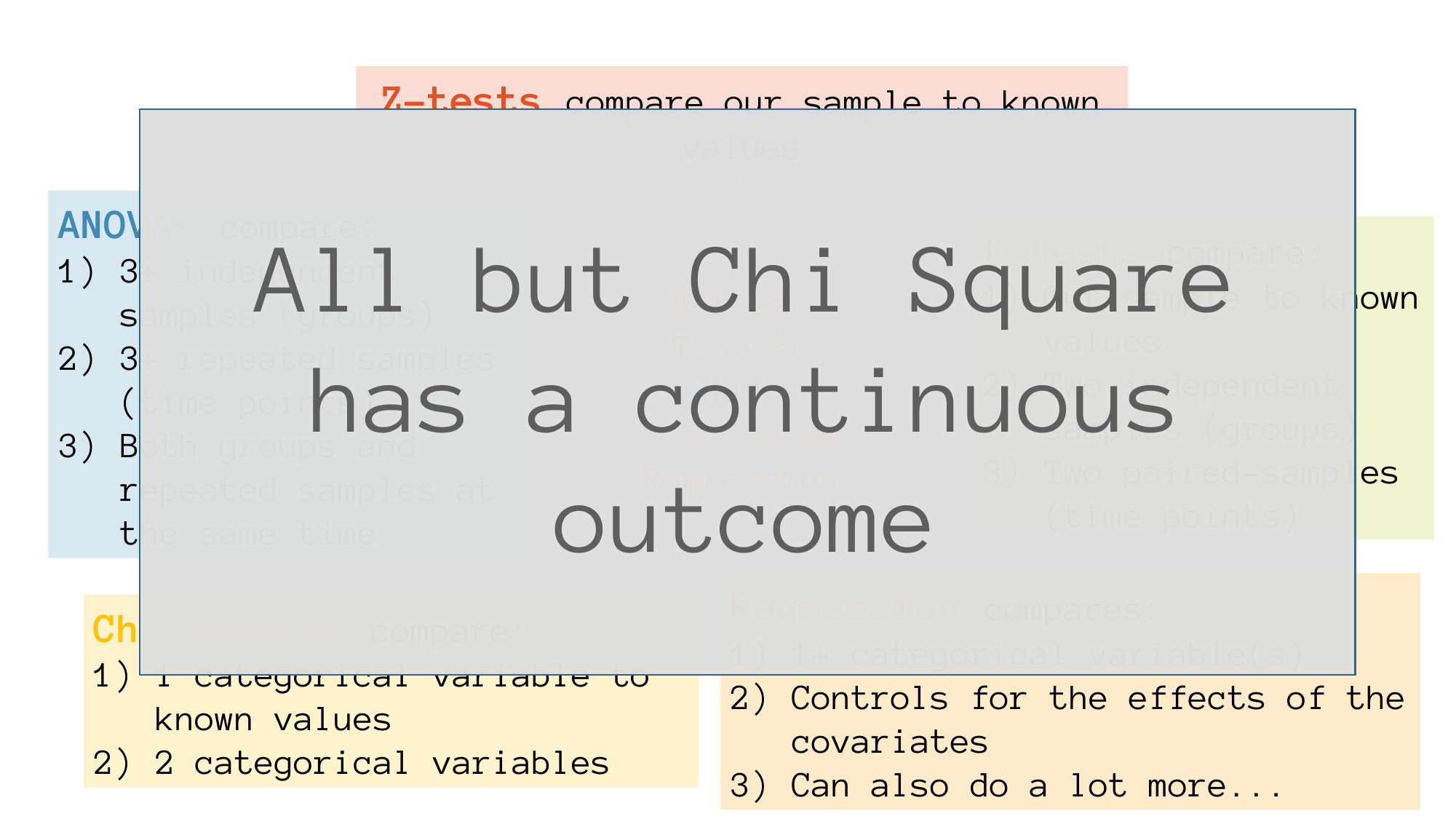

Z-tests compare our sample to known values
All but Chi Square has a continuous outcome
ANOVAs compare:
3+ independent samples (groups)
3+ repeated samples (time points)
Both groups and repeated samples at the same time
t-tests compare:
Our sample to known values
Two independent samples (groups)
Two paired-samples (time points)
Z-tests
T-tests
ANOVAs
Chi Square
Regression
Chi Squares compare:
1 categorical variable to known values
2 categorical variables
Regression compares:
1+ categorical variable(s)
Controls for the effects of the covariates
Can also do a lot more...
6